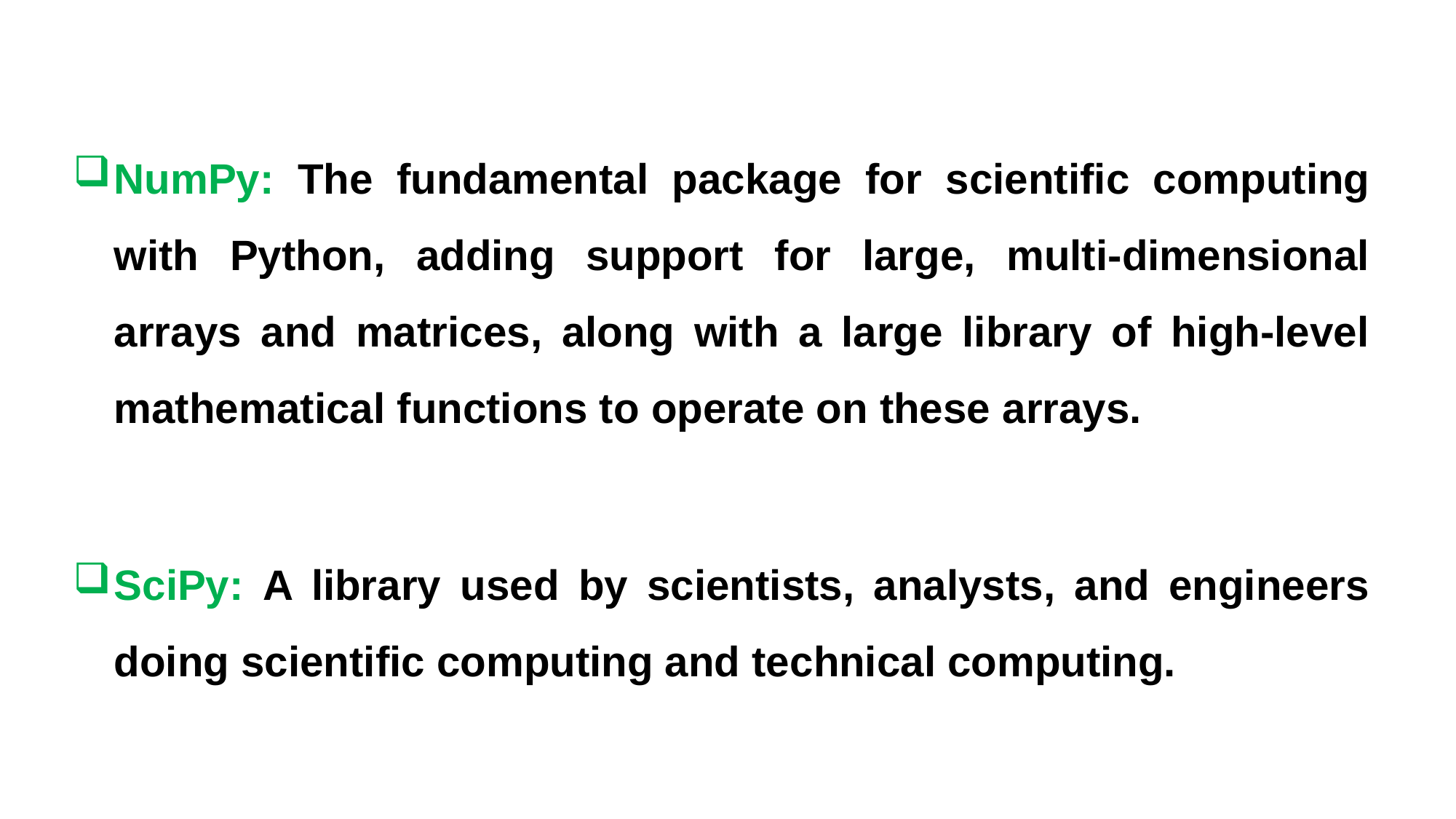

NumPy: The fundamental package for scientific computing with Python, adding support for large, multi-dimensional arrays and matrices, along with a large library of high-level mathematical functions to operate on these arrays.

SciPy: A library used by scientists, analysts, and engineers doing scientific computing and technical computing.